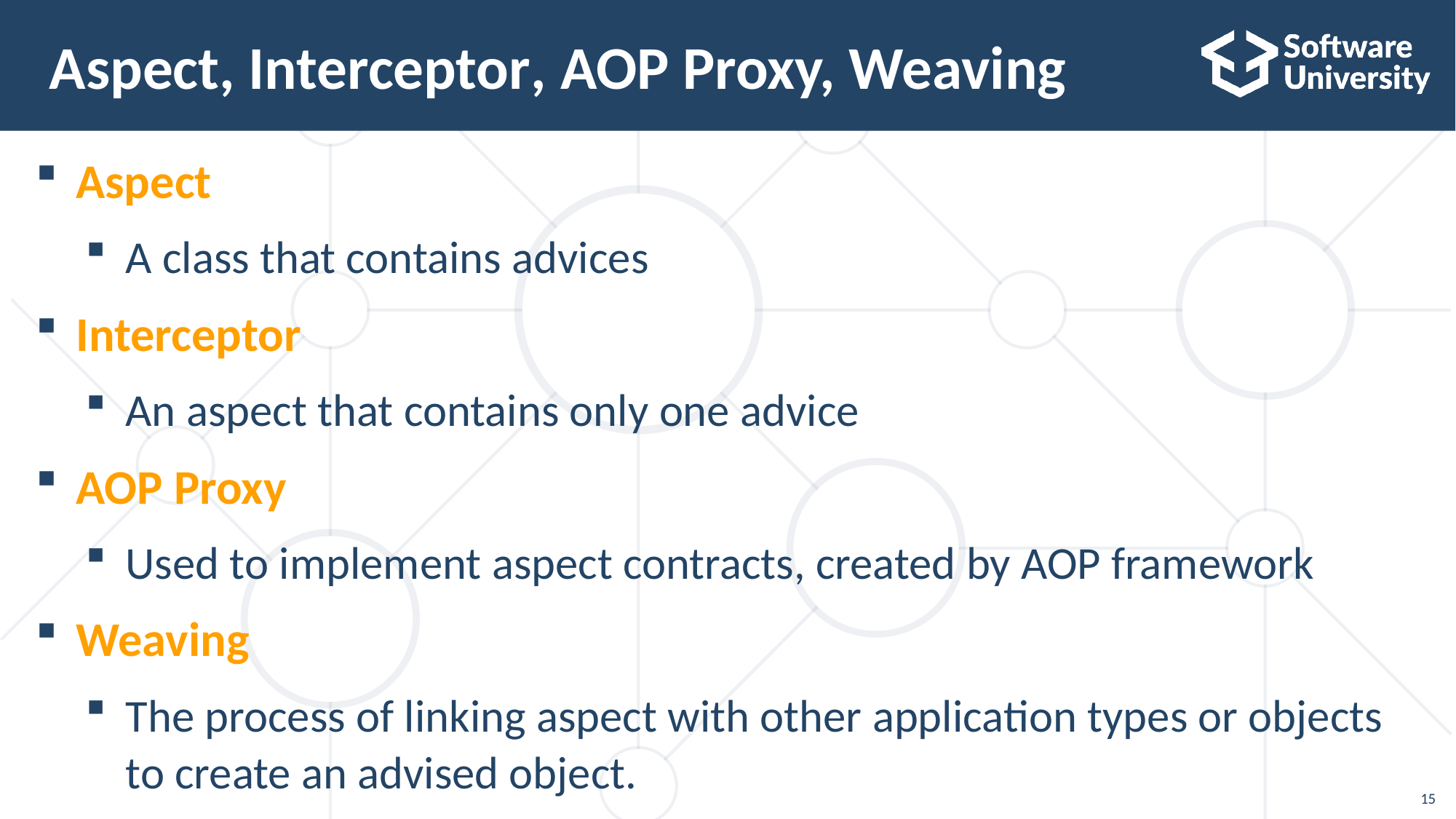

# Aspect, Interceptor, AOP Proxy, Weaving
Aspect
A class that contains advices
Interceptor
An aspect that contains only one advice
AOP Proxy
Used to implement aspect contracts, created by AOP framework
Weaving
The process of linking aspect with other application types or objects to create an advised object.
15